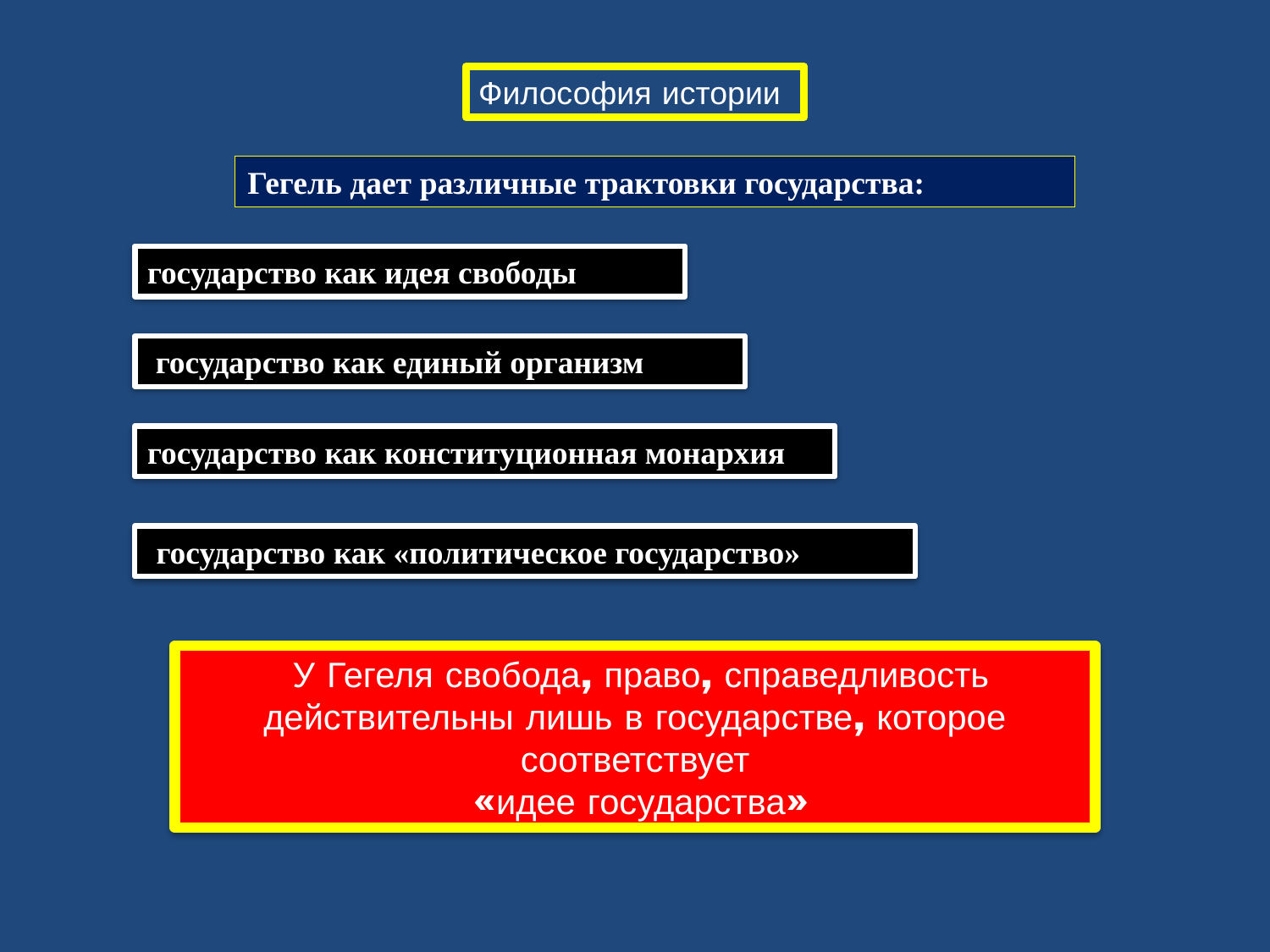

Философия истории
Гегель дает различные трактовки государства:
государство как идея свободы
 государство как единый организм
государство как конституционная монархия
 государство как «политическое государство»
 У Гегеля свобода, право, справедливость действительны лишь в государстве, которое соответствует
 «идее государства»